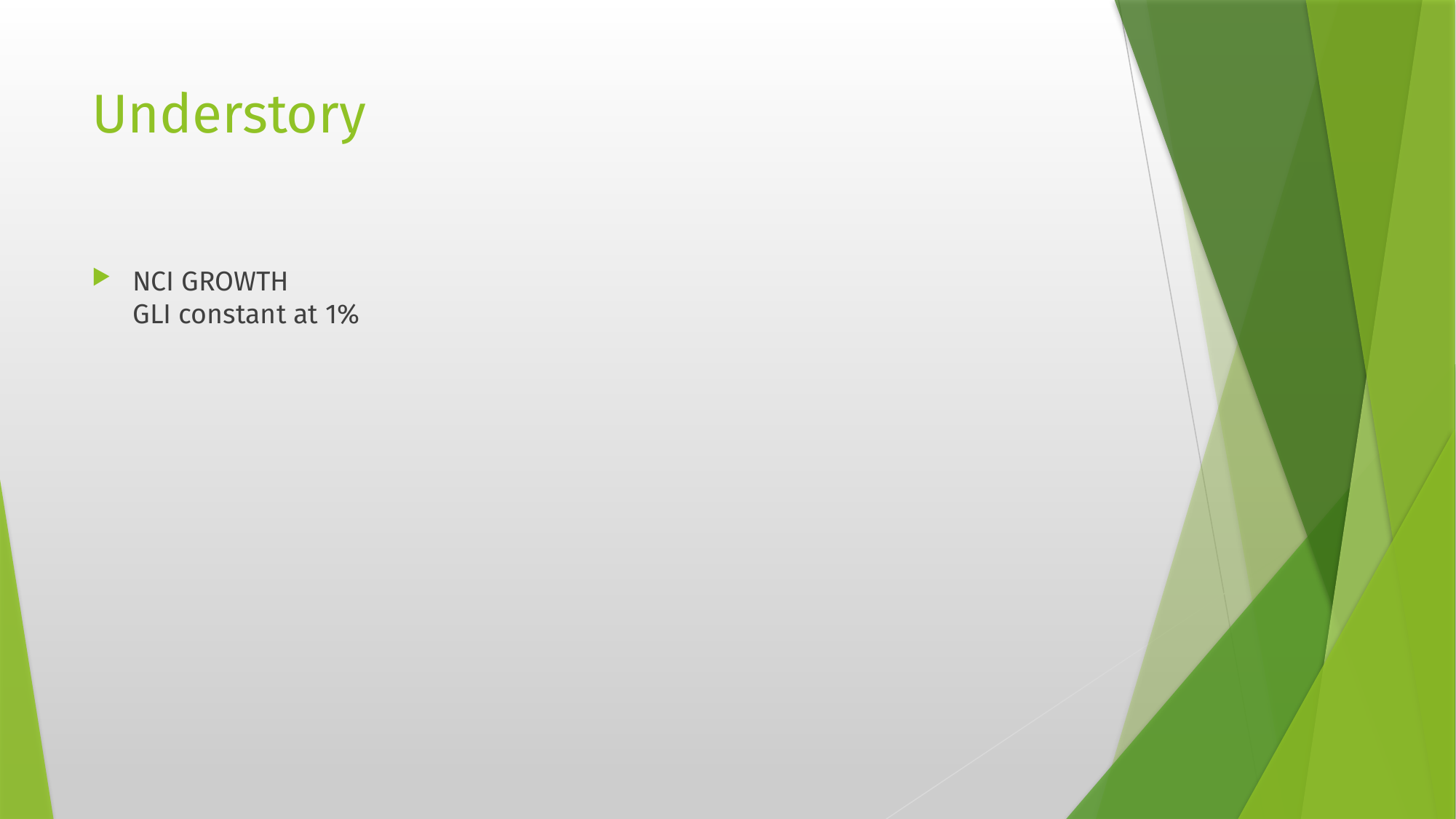

# Understory
NCI GROWTH
GLI constant at 1%